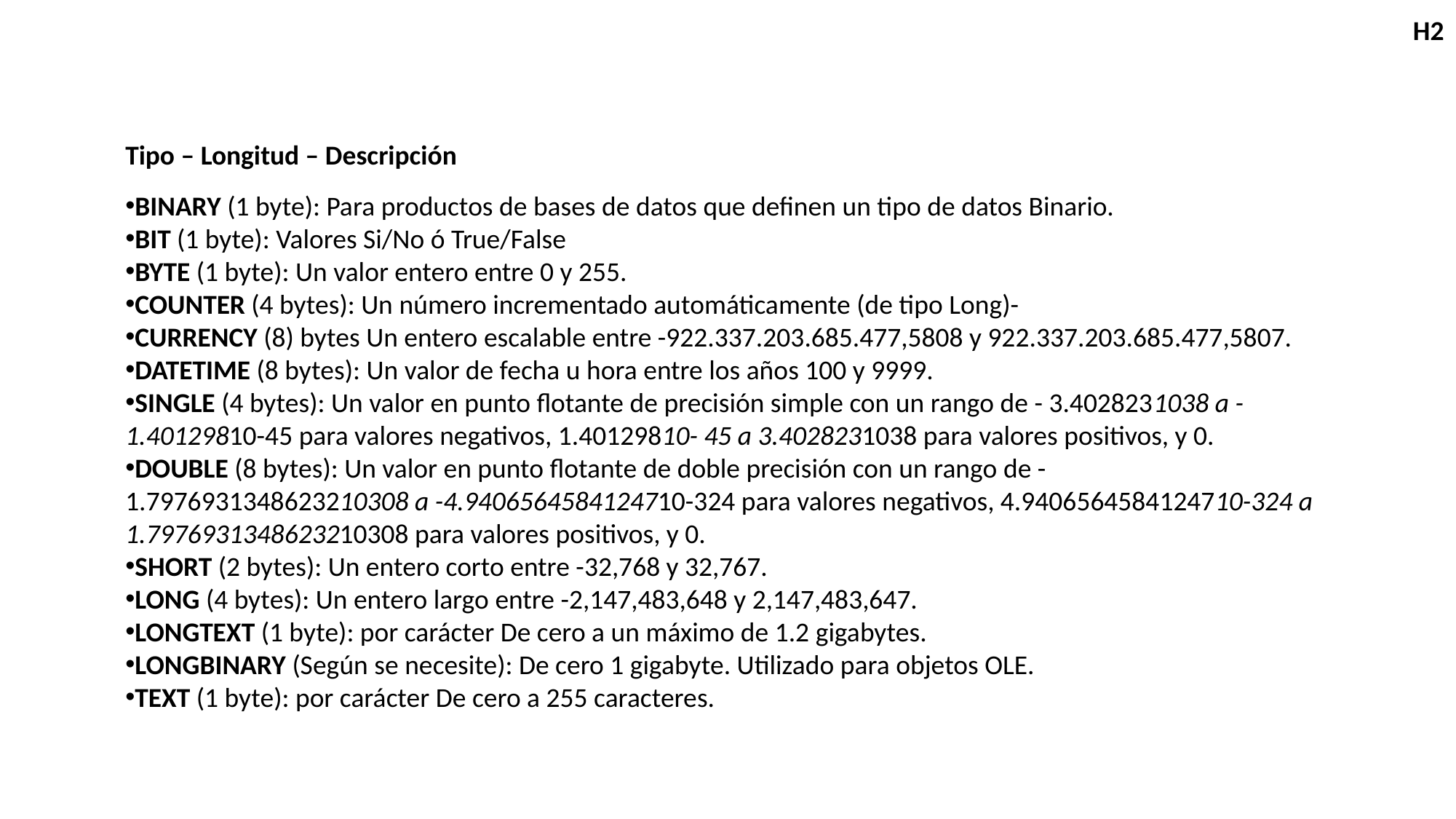

H2
Tipo – Longitud – Descripción
BINARY (1 byte): Para productos de bases de datos que definen un tipo de datos Binario.
BIT (1 byte): Valores Si/No ó True/False
BYTE (1 byte): Un valor entero entre 0 y 255.
COUNTER (4 bytes): Un número incrementado automáticamente (de tipo Long)-
CURRENCY (8) bytes Un entero escalable entre -922.337.203.685.477,5808 y 922.337.203.685.477,5807.
DATETIME (8 bytes): Un valor de fecha u hora entre los años 100 y 9999.
SINGLE (4 bytes): Un valor en punto flotante de precisión simple con un rango de - 3.4028231038 a -1.40129810-45 para valores negativos, 1.40129810- 45 a 3.4028231038 para valores positivos, y 0.
DOUBLE (8 bytes): Un valor en punto flotante de doble precisión con un rango de - 1.7976931348623210308 a -4.9406564584124710-324 para valores negativos, 4.9406564584124710-324 a 1.7976931348623210308 para valores positivos, y 0.
SHORT (2 bytes): Un entero corto entre -32,768 y 32,767.
LONG (4 bytes): Un entero largo entre -2,147,483,648 y 2,147,483,647.
LONGTEXT (1 byte): por carácter De cero a un máximo de 1.2 gigabytes.
LONGBINARY (Según se necesite): De cero 1 gigabyte. Utilizado para objetos OLE.
TEXT (1 byte): por carácter De cero a 255 caracteres.